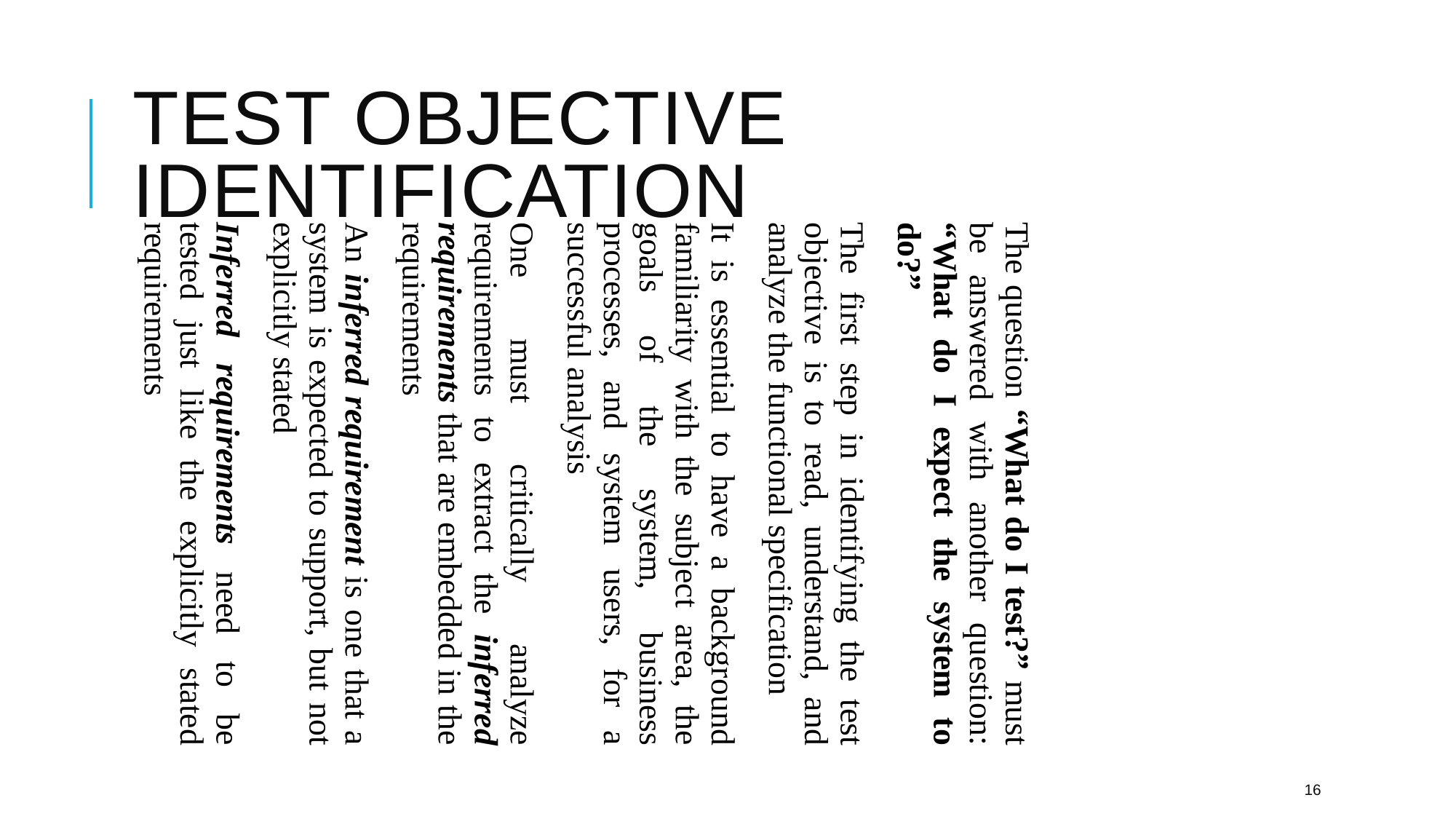

Test Objective Identification
The question “What do I test?” must be answered with another question: “What do I expect the system to do?”
The first step in identifying the test objective is to read, understand, and analyze the functional specification
It is essential to have a background familiarity with the subject area, the goals of the system, business processes, and system users, for a successful analysis
One must critically analyze requirements to extract the inferred requirements that are embedded in the requirements
An inferred requirement is one that a system is expected to support, but not explicitly stated
Inferred requirements need to be tested just like the explicitly stated requirements
16